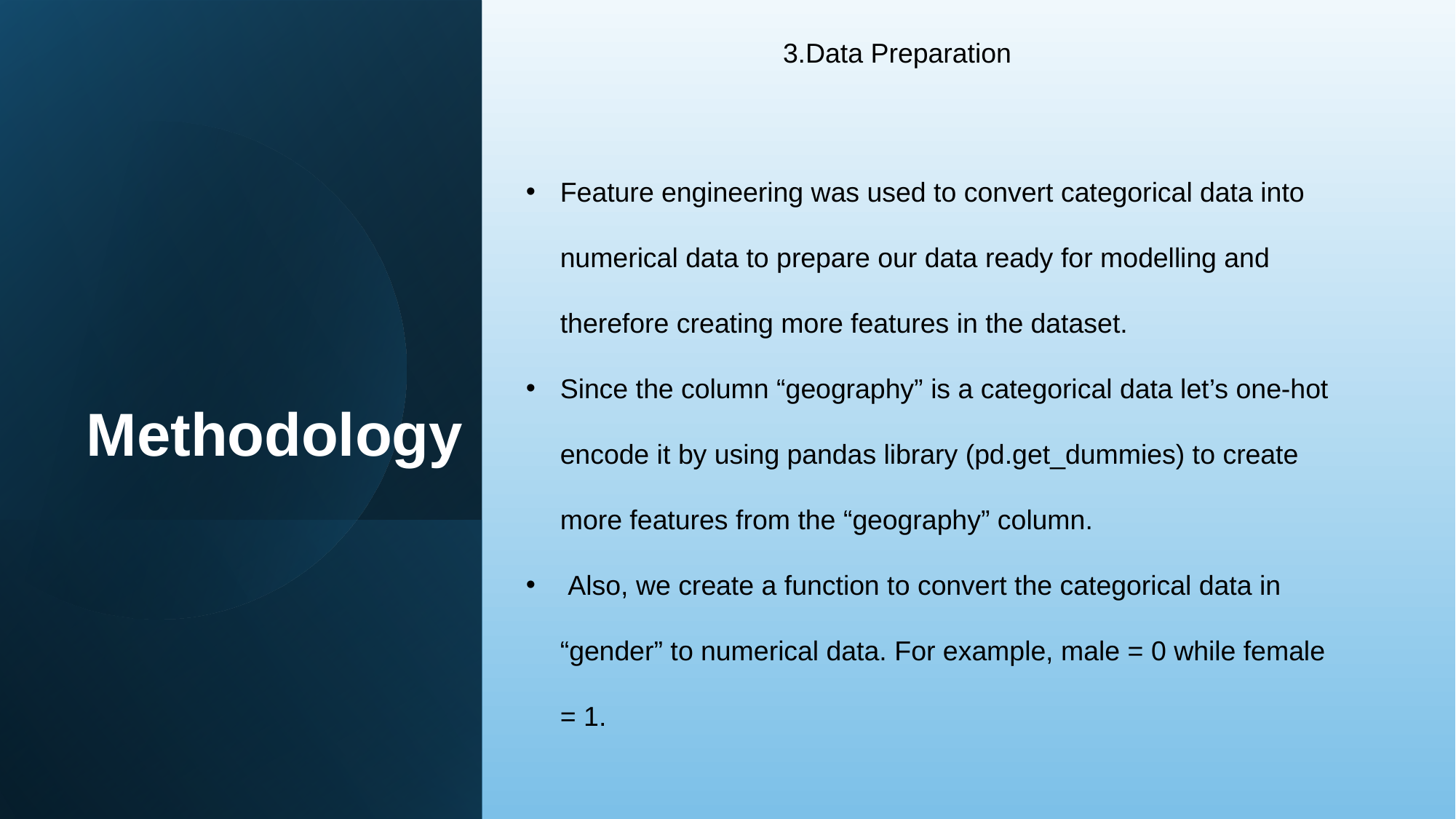

3.Data Preparation

Feature engineering was used to convert categorical data into numerical data to prepare our data ready for modelling and therefore creating more features in the dataset.
Since the column “geography” is a categorical data let’s one-hot encode it by using pandas library (pd.get_dummies) to create more features from the “geography” column.
 Also, we create a function to convert the categorical data in “gender” to numerical data. For example, male = 0 while female = 1.

Methodology